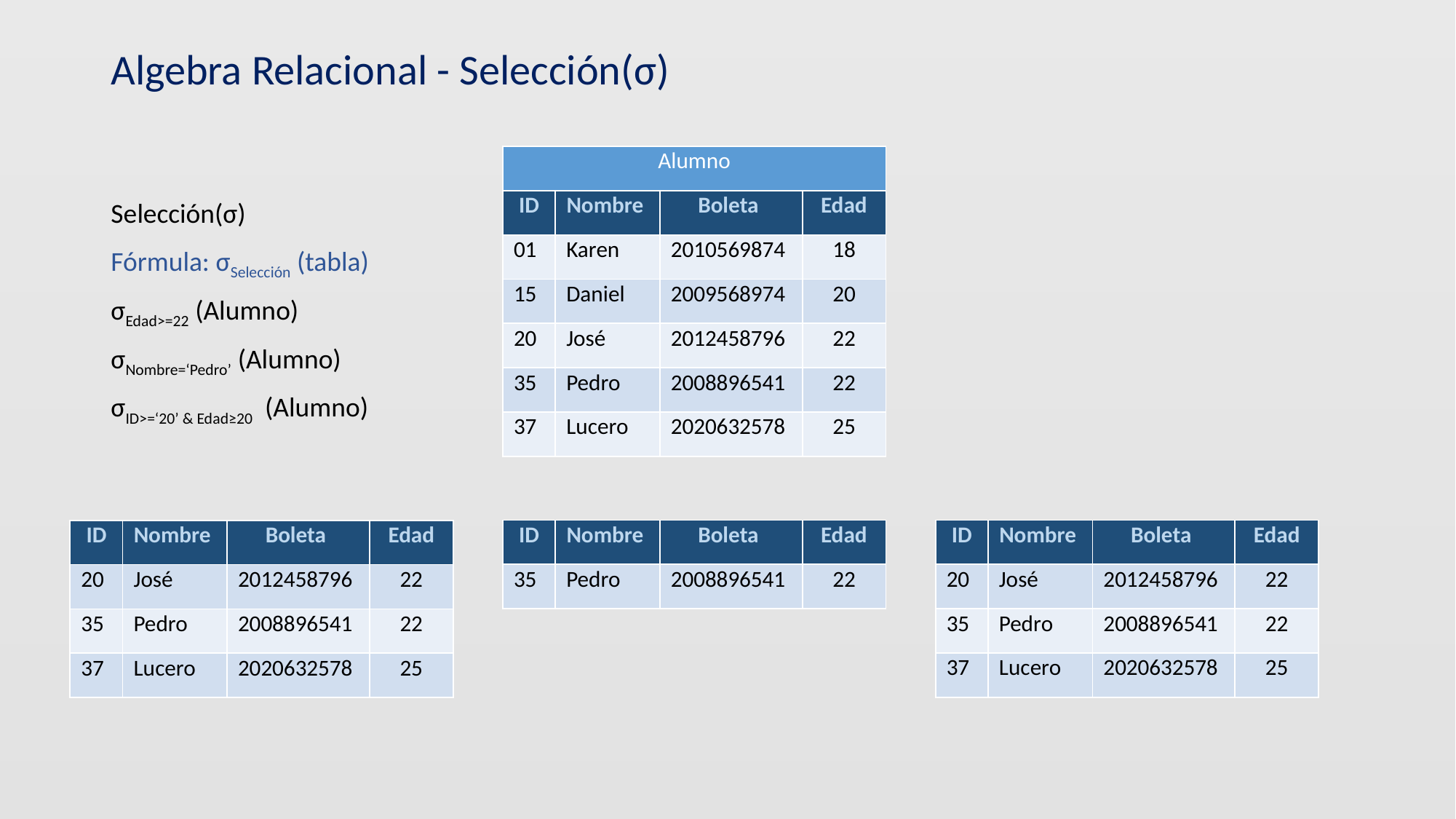

# Algebra Relacional - Selección(σ)

Selección(σ)
Fórmula: σSelección (tabla)
σEdad>=22 (Alumno)
σNombre=‘Pedro’ (Alumno)
σID>=‘20’ & Edad≥20  (Alumno)

| Alumno |  |  |  |
| --- | --- | --- | --- |
| ID | Nombre | Boleta | Edad |
| 01 | Karen | 2010569874 | 18 |
| 15 | Daniel | 2009568974 | 20 |
| 20 | José | 2012458796 | 22 |
| 35 | Pedro | 2008896541 | 22 |
| 37 | Lucero | 2020632578 | 25 |
| ID | Nombre | Boleta | Edad |
| --- | --- | --- | --- |
| 35 | Pedro | 2008896541 | 22 |
| ID | Nombre | Boleta | Edad |
| --- | --- | --- | --- |
| 20 | José | 2012458796 | 22 |
| 35 | Pedro | 2008896541 | 22 |
| 37 | Lucero | 2020632578 | 25 |
| ID | Nombre | Boleta | Edad |
| --- | --- | --- | --- |
| 20 | José | 2012458796 | 22 |
| 35 | Pedro | 2008896541 | 22 |
| 37 | Lucero | 2020632578 | 25 |